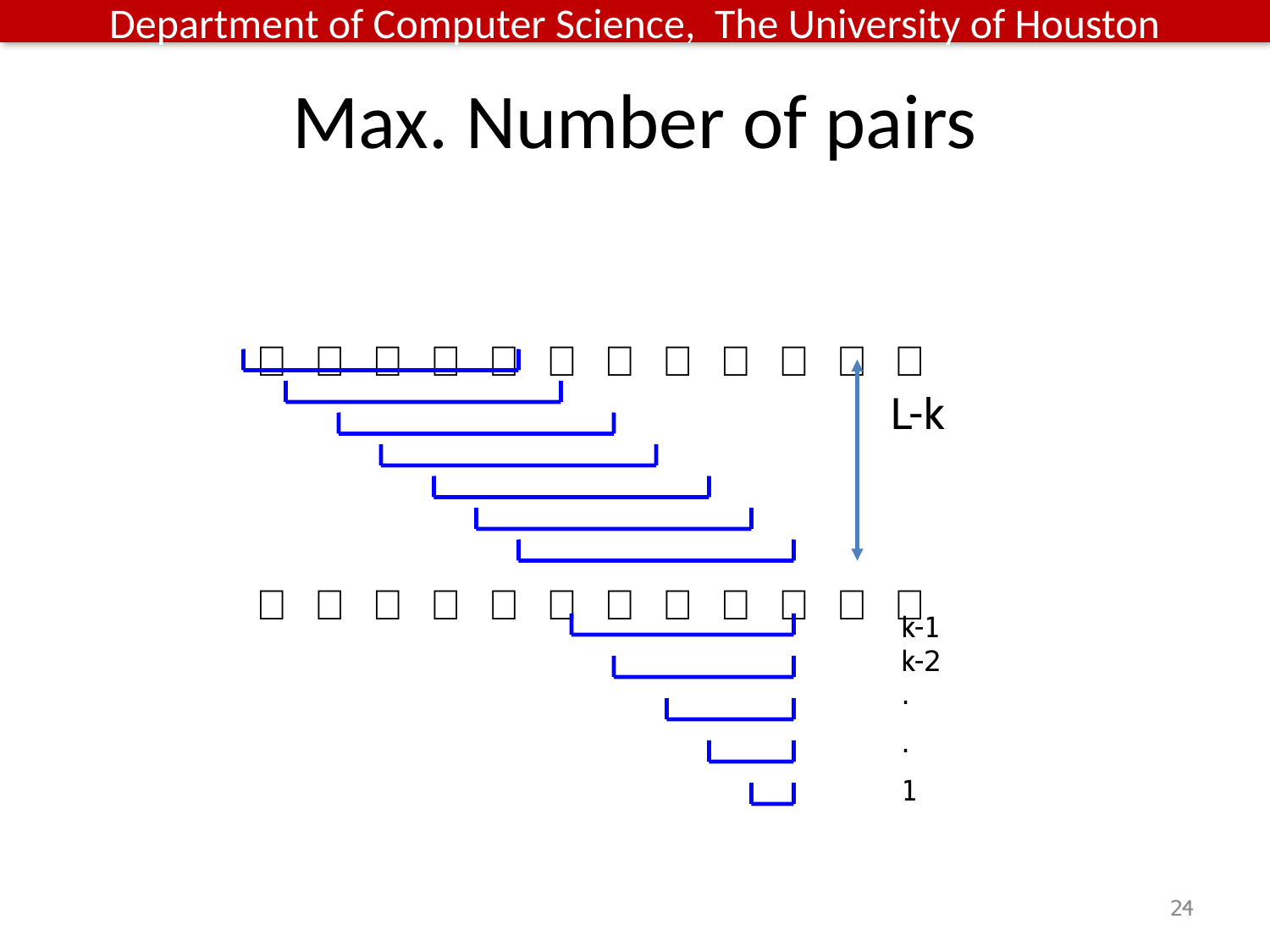

# Max. Number of pairs
•  •  •  •  •  •  •  •  •  •  •  •

L-k

•  •  •  •  •  •  •  •  •  •  •  •
k-1
k-2
.
.
1

24